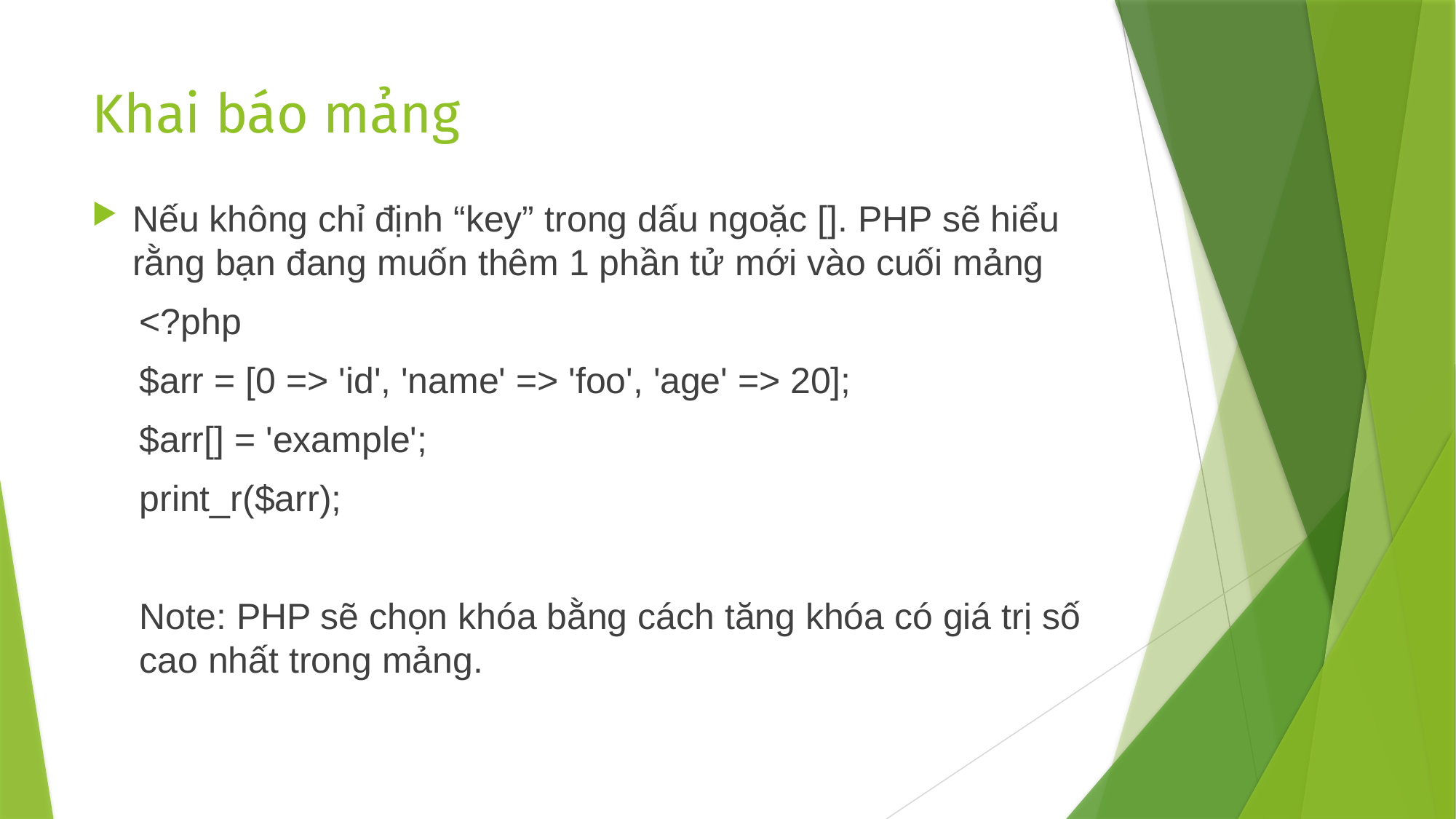

# Khai báo mảng
Nếu không chỉ định “key” trong dấu ngoặc []. PHP sẽ hiểu rằng bạn đang muốn thêm 1 phần tử mới vào cuối mảng
<?php
$arr = [0 => 'id', 'name' => 'foo', 'age' => 20];
$arr[] = 'example';
print_r($arr);

Note: PHP sẽ chọn khóa bằng cách tăng khóa có giá trị số cao nhất trong mảng.